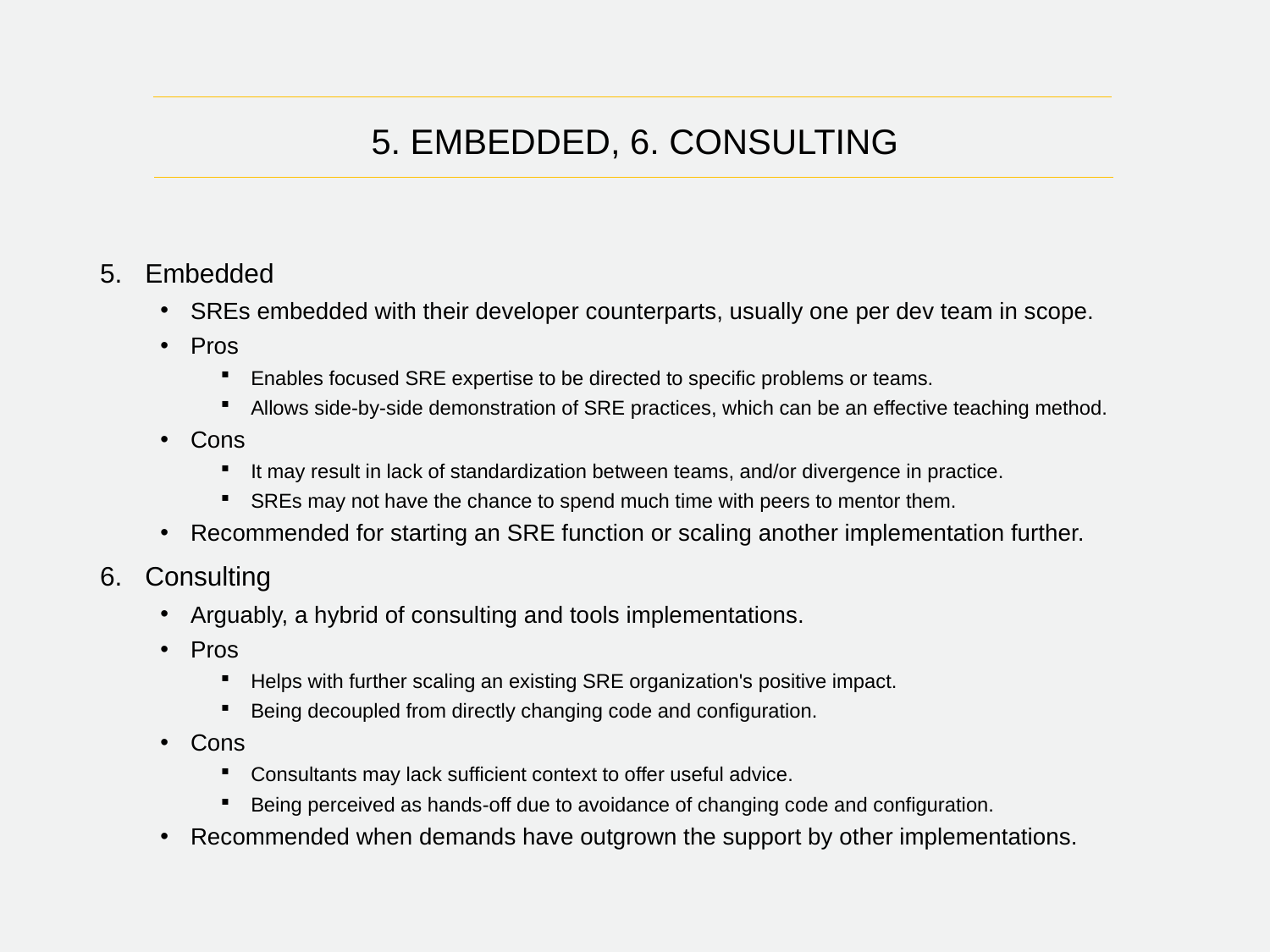

# 5. EMBEDDED, 6. CONSULTING
Embedded
SREs embedded with their developer counterparts, usually one per dev team in scope.
Pros
Enables focused SRE expertise to be directed to specific problems or teams.
Allows side-by-side demonstration of SRE practices, which can be an effective teaching method.
Cons
It may result in lack of standardization between teams, and/or divergence in practice.
SREs may not have the chance to spend much time with peers to mentor them.
Recommended for starting an SRE function or scaling another implementation further.
Consulting
Arguably, a hybrid of consulting and tools implementations.
Pros
Helps with further scaling an existing SRE organization's positive impact.
Being decoupled from directly changing code and configuration.
Cons
Consultants may lack sufficient context to offer useful advice.
Being perceived as hands-off due to avoidance of changing code and configuration.
Recommended when demands have outgrown the support by other implementations.